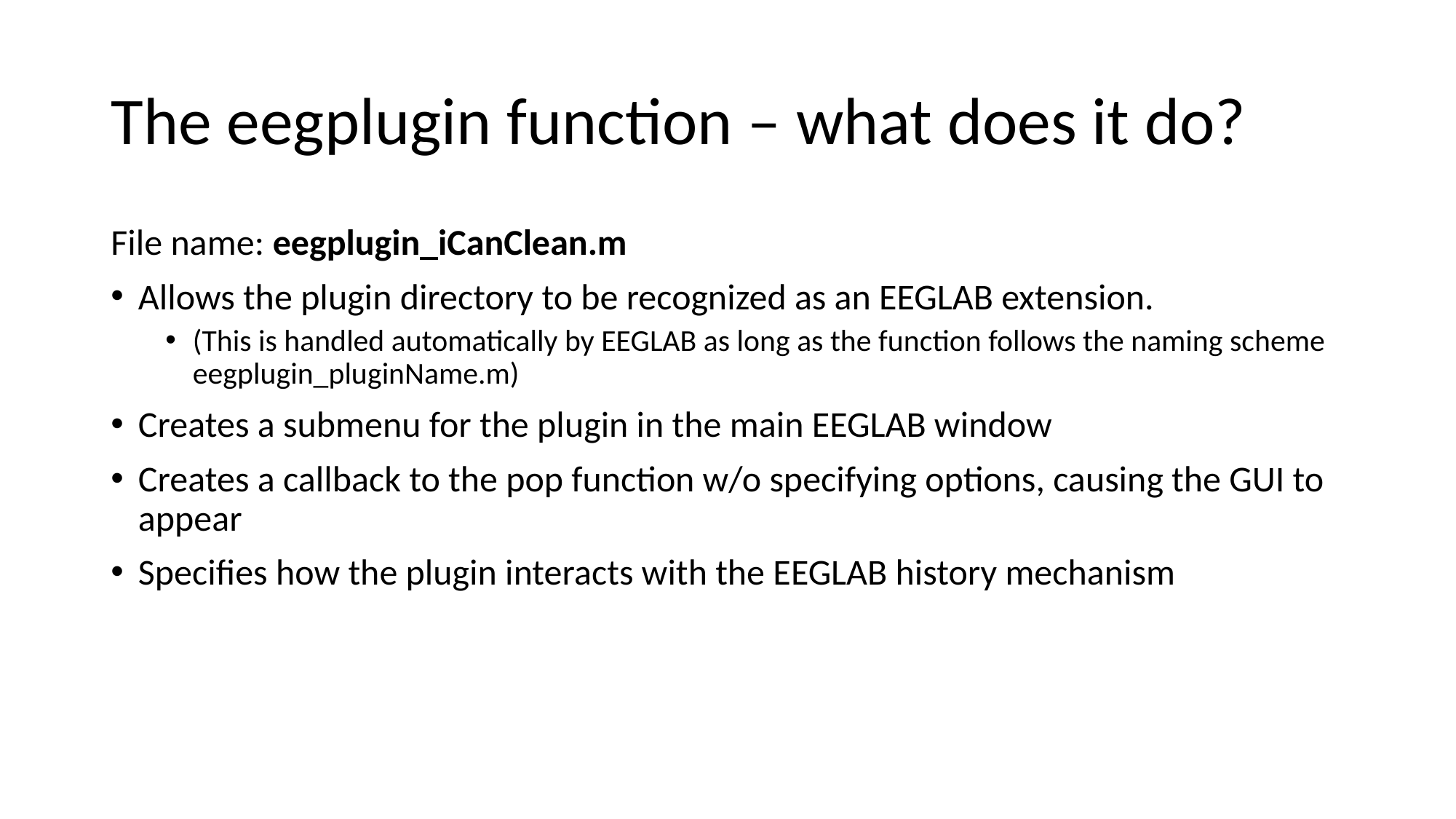

# The eegplugin function – what does it do?
File name: eegplugin_iCanClean.m
Allows the plugin directory to be recognized as an EEGLAB extension.
(This is handled automatically by EEGLAB as long as the function follows the naming scheme eegplugin_pluginName.m)
Creates a submenu for the plugin in the main EEGLAB window
Creates a callback to the pop function w/o specifying options, causing the GUI to appear
Specifies how the plugin interacts with the EEGLAB history mechanism